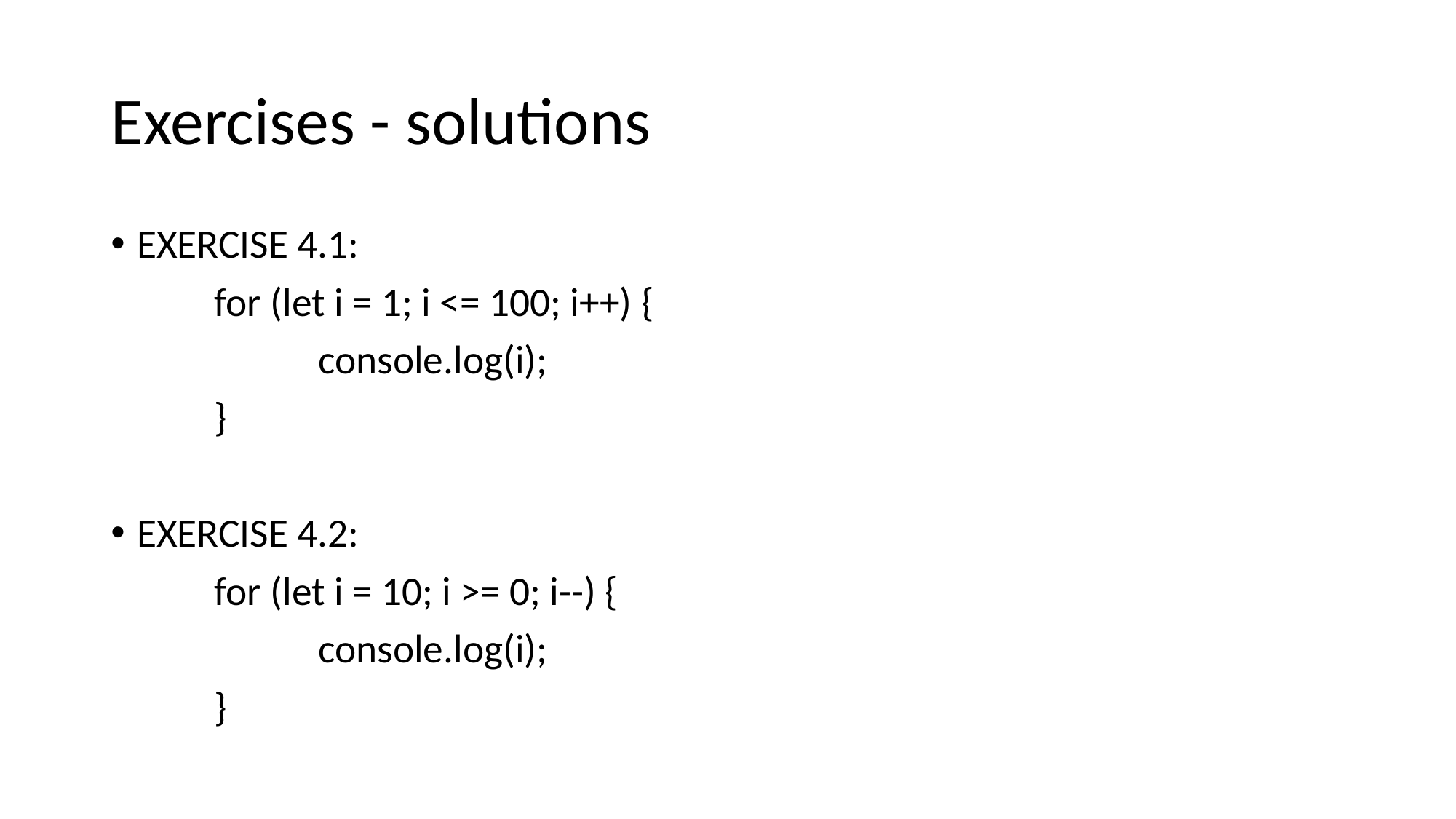

# Exercises - solutions
EXERCISE 4.1:
	for (let i = 1; i <= 100; i++) {
  		console.log(i);
	}

EXERCISE 4.2:
	for (let i = 10; i >= 0; i--) {
  		console.log(i);
	}